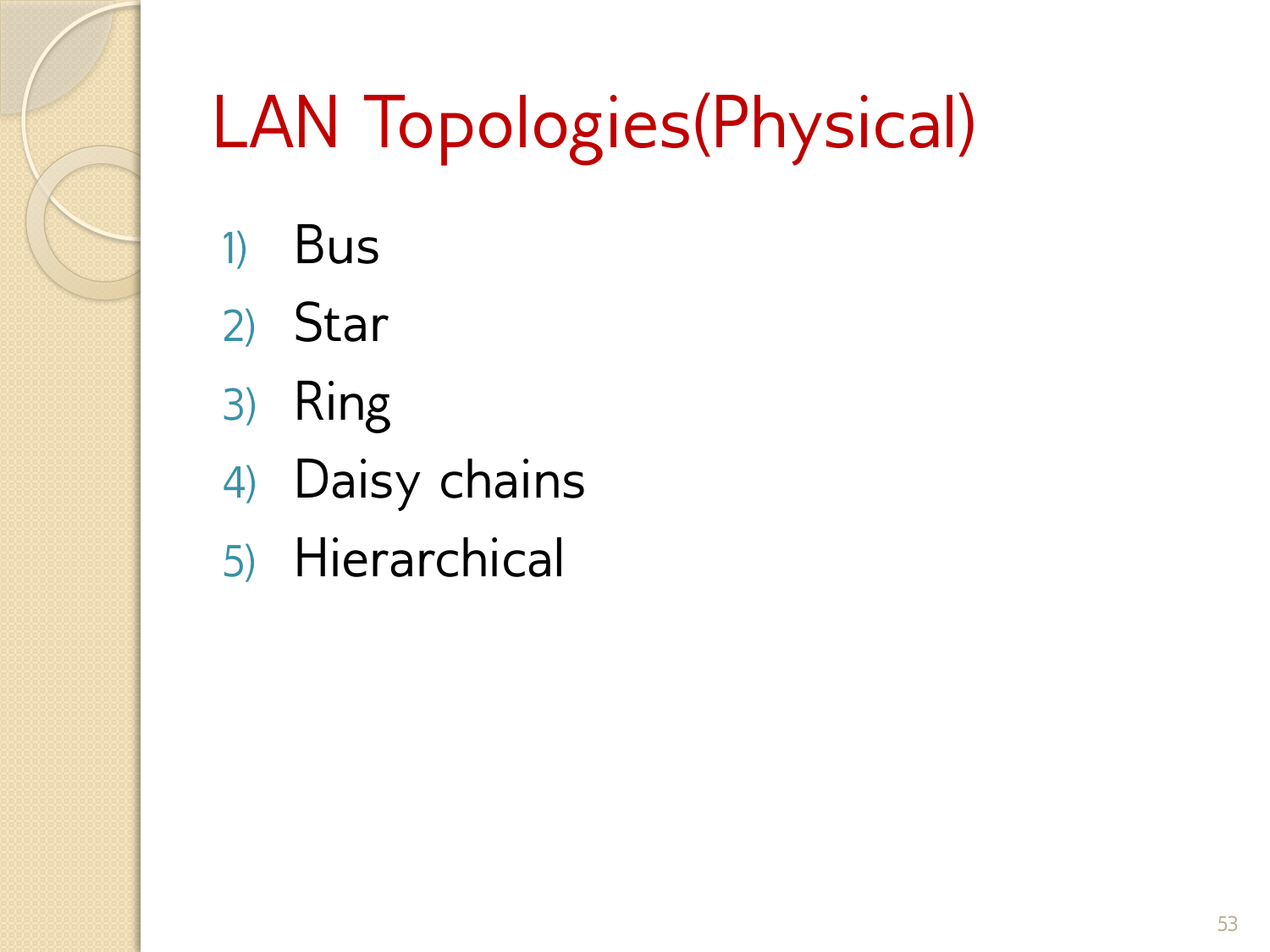

# LAN Topologies(Physical)
Bus
Star
Ring
Daisy chains
Hierarchical
53